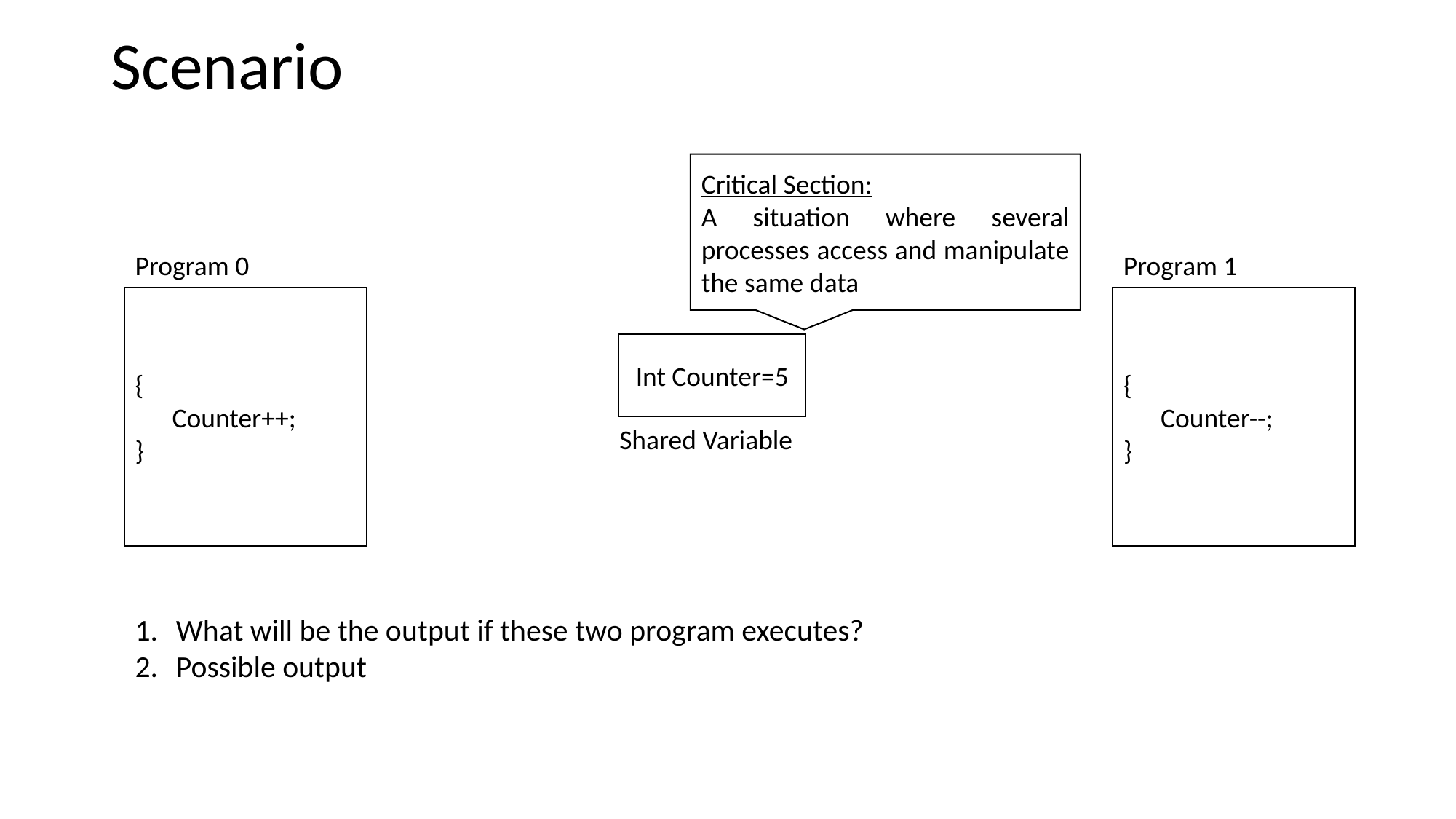

# Scenario
Critical Section:
A situation where several processes access and manipulate the same data
Program 0
{
      Counter++;
}
Program 1
{
      Counter--;
}
Int Counter=5
Shared Variable
What will be the output if these two program executes?
Possible output